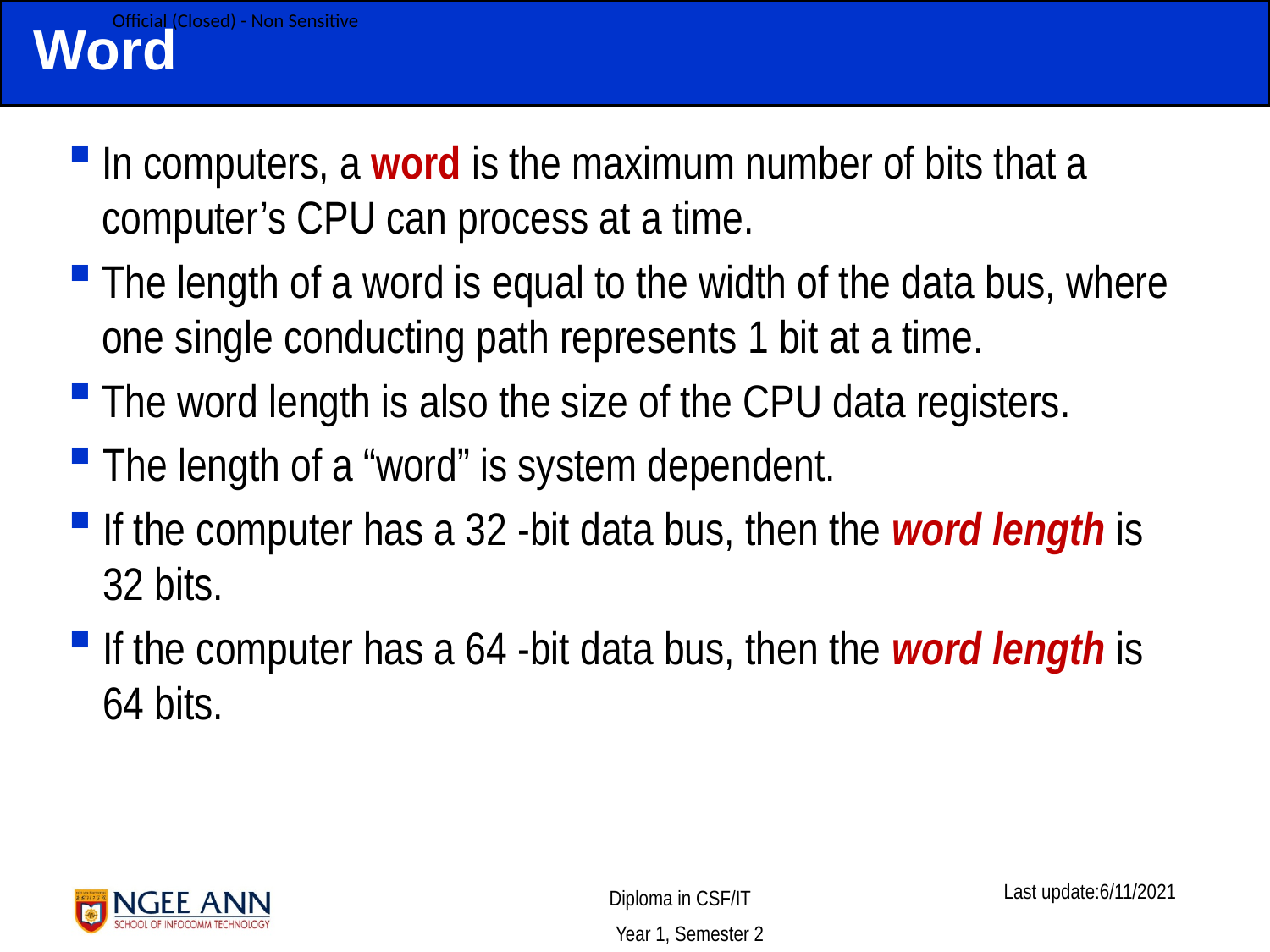

# Word
In computers, a word is the maximum number of bits that a computer’s CPU can process at a time.
The length of a word is equal to the width of the data bus, where one single conducting path represents 1 bit at a time.
The word length is also the size of the CPU data registers.
The length of a “word” is system dependent.
If the computer has a 32 -bit data bus, then the word length is 32 bits.
If the computer has a 64 -bit data bus, then the word length is 64 bits.